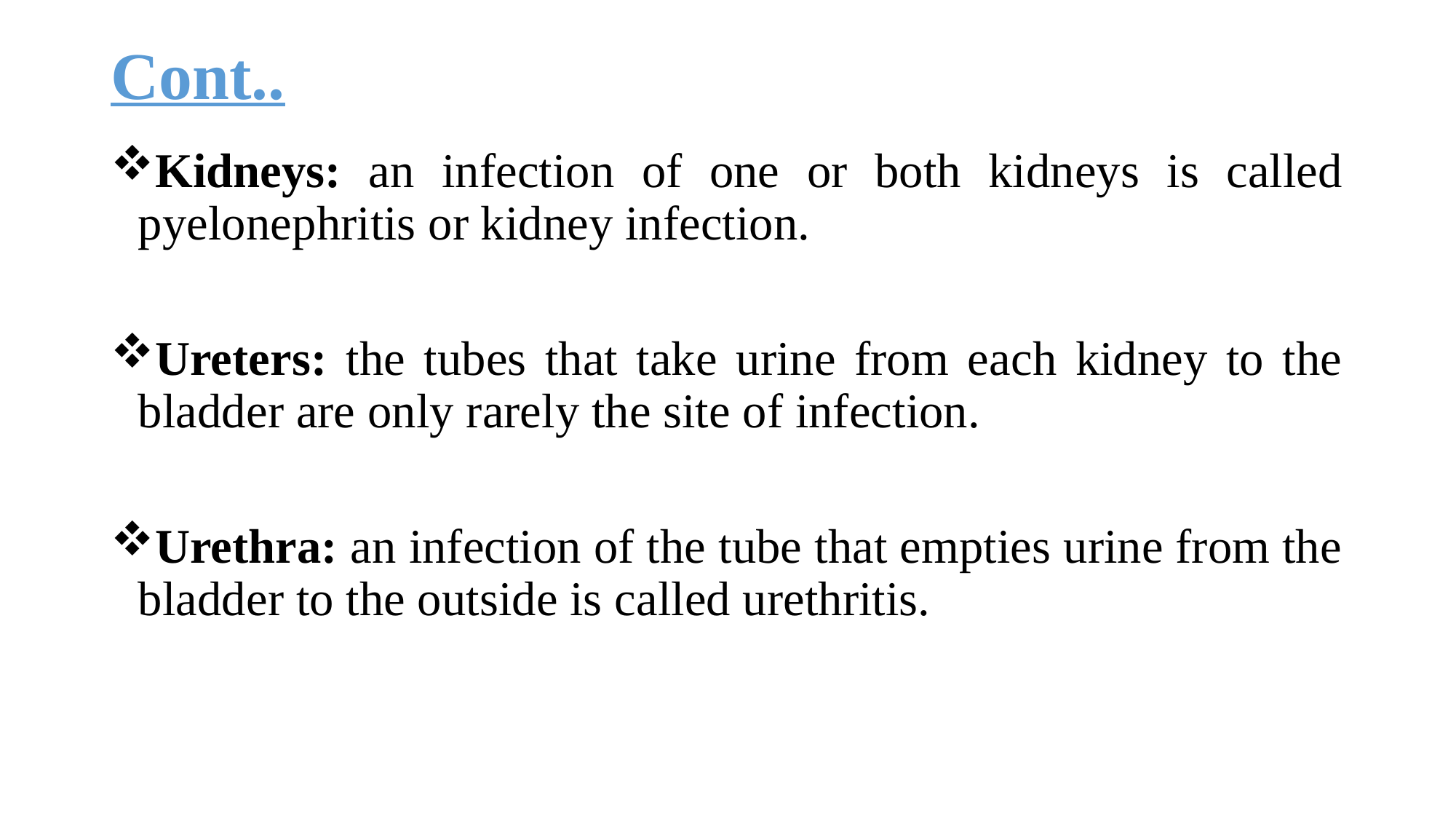

# Cont..
Kidneys: an infection of one or both kidneys is called pyelonephritis or kidney infection.

Ureters: the tubes that take urine from each kidney to the bladder are only rarely the site of infection.

Urethra: an infection of the tube that empties urine from the bladder to the outside is called urethritis.